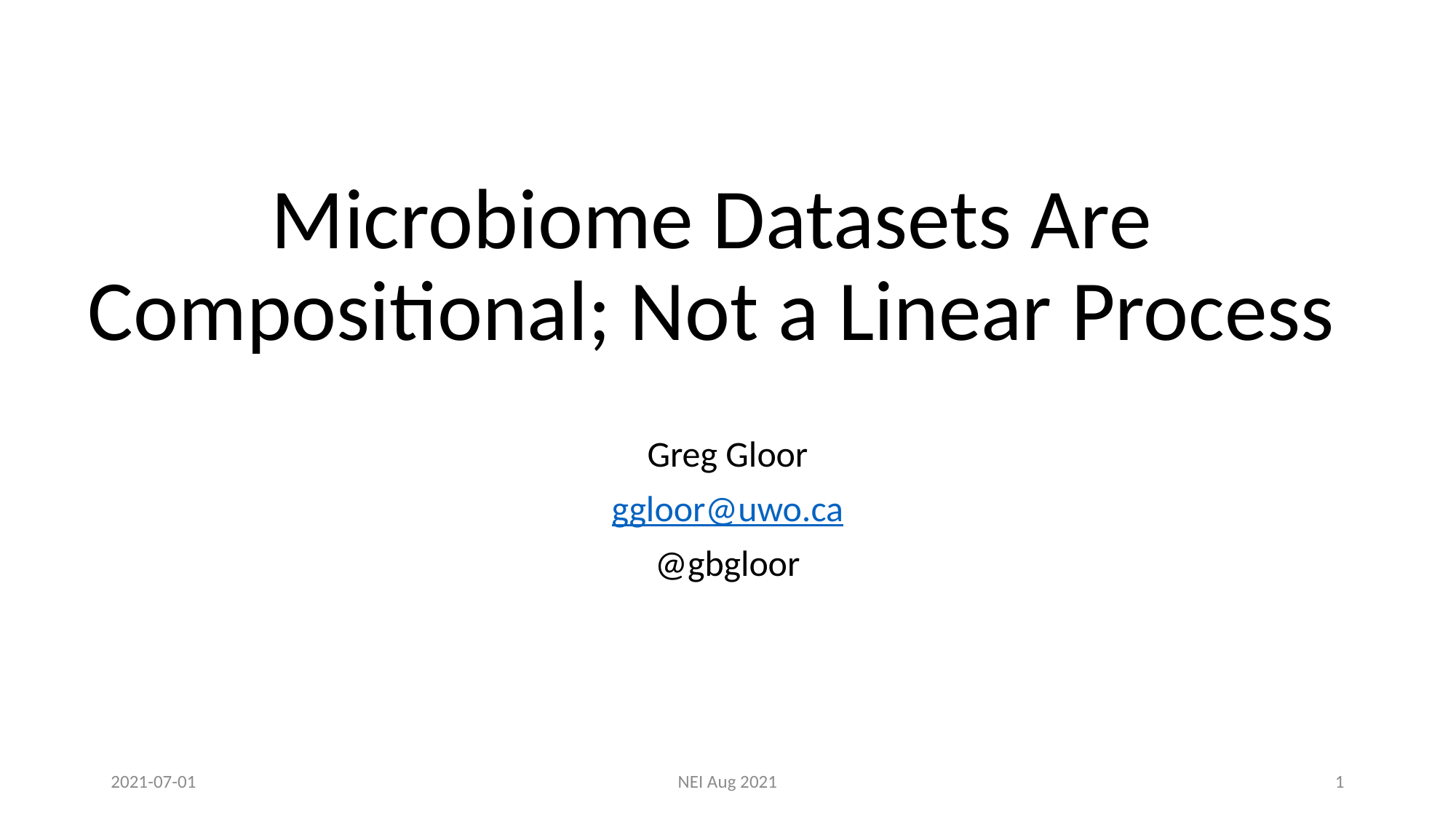

# Microbiome Datasets Are Compositional; Not a Linear Process
Greg Gloor
ggloor@uwo.ca
@gbgloor

2021-07-01
NEI Aug 2021
1